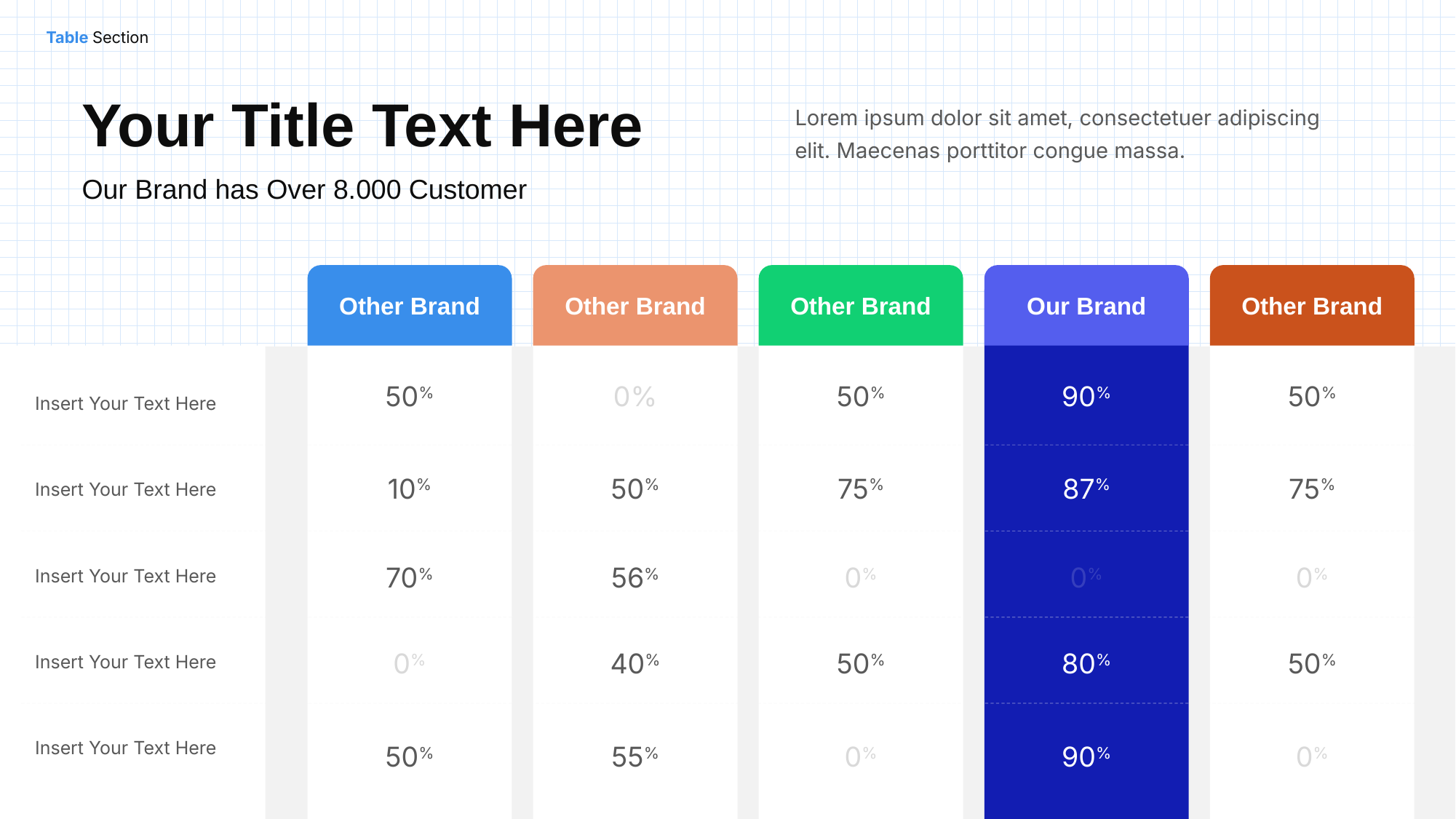

Your Title Text Here
Our Brand has Over 8.000 Customer
Lorem ipsum dolor sit amet, consectetuer adipiscing elit. Maecenas porttitor congue massa.

Other Brand

50%
10%
70%
0%
50%

Other Brand

0%
50%
56%
40%
55%

Other Brand

50%
75%
0%
50%
0%

Our Brand

90%
87%
0%
80%
90%

Other Brand

50%
75%
0%
50%
0%

Insert Your Text Here
Insert Your Text Here
Insert Your Text Here
Insert Your Text Here
Insert Your Text Here